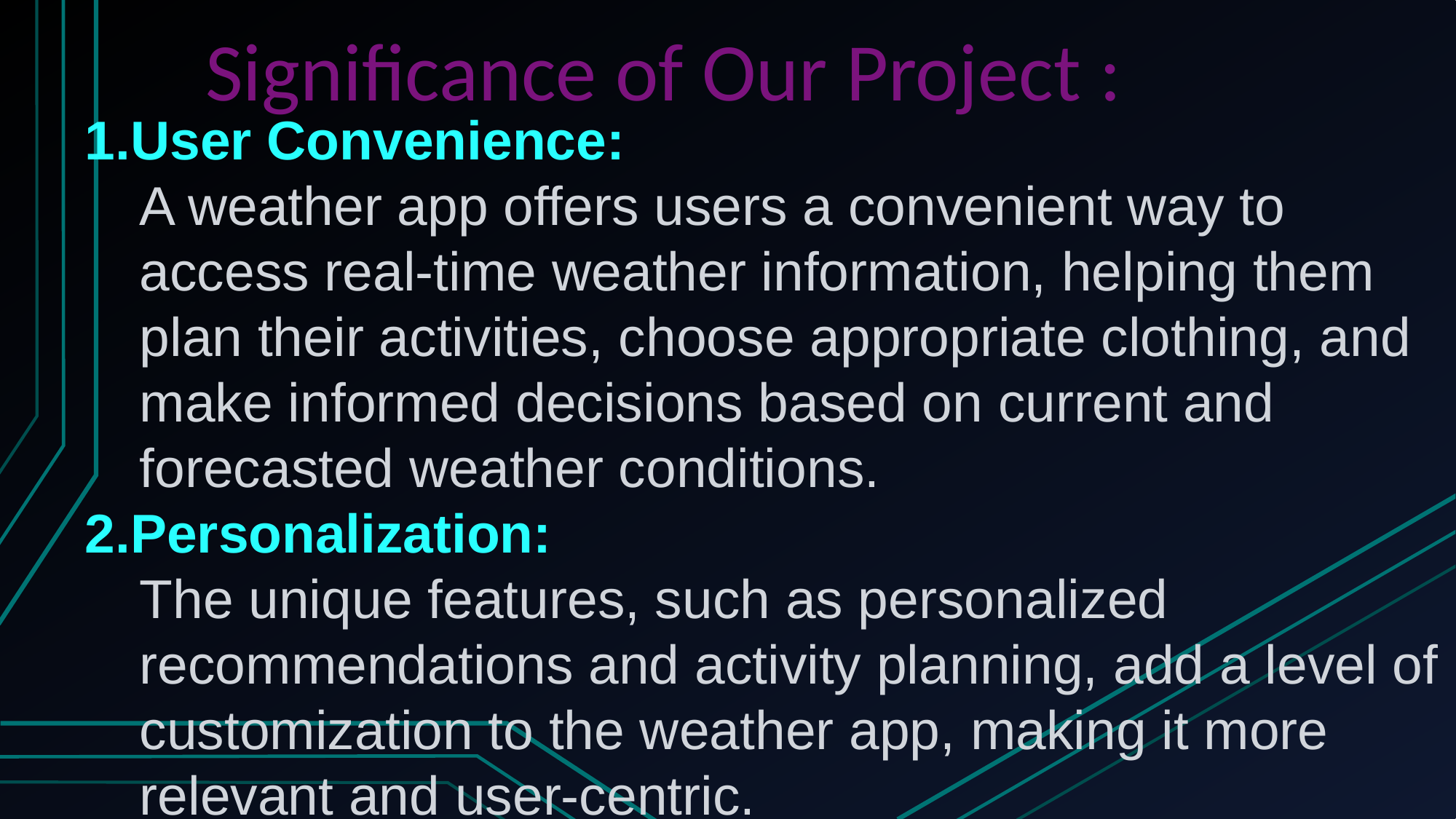

Significance of Our Project :
User Convenience:
A weather app offers users a convenient way to access real-time weather information, helping them plan their activities, choose appropriate clothing, and make informed decisions based on current and forecasted weather conditions.
Personalization:
The unique features, such as personalized recommendations and activity planning, add a level of customization to the weather app, making it more relevant and user-centric.